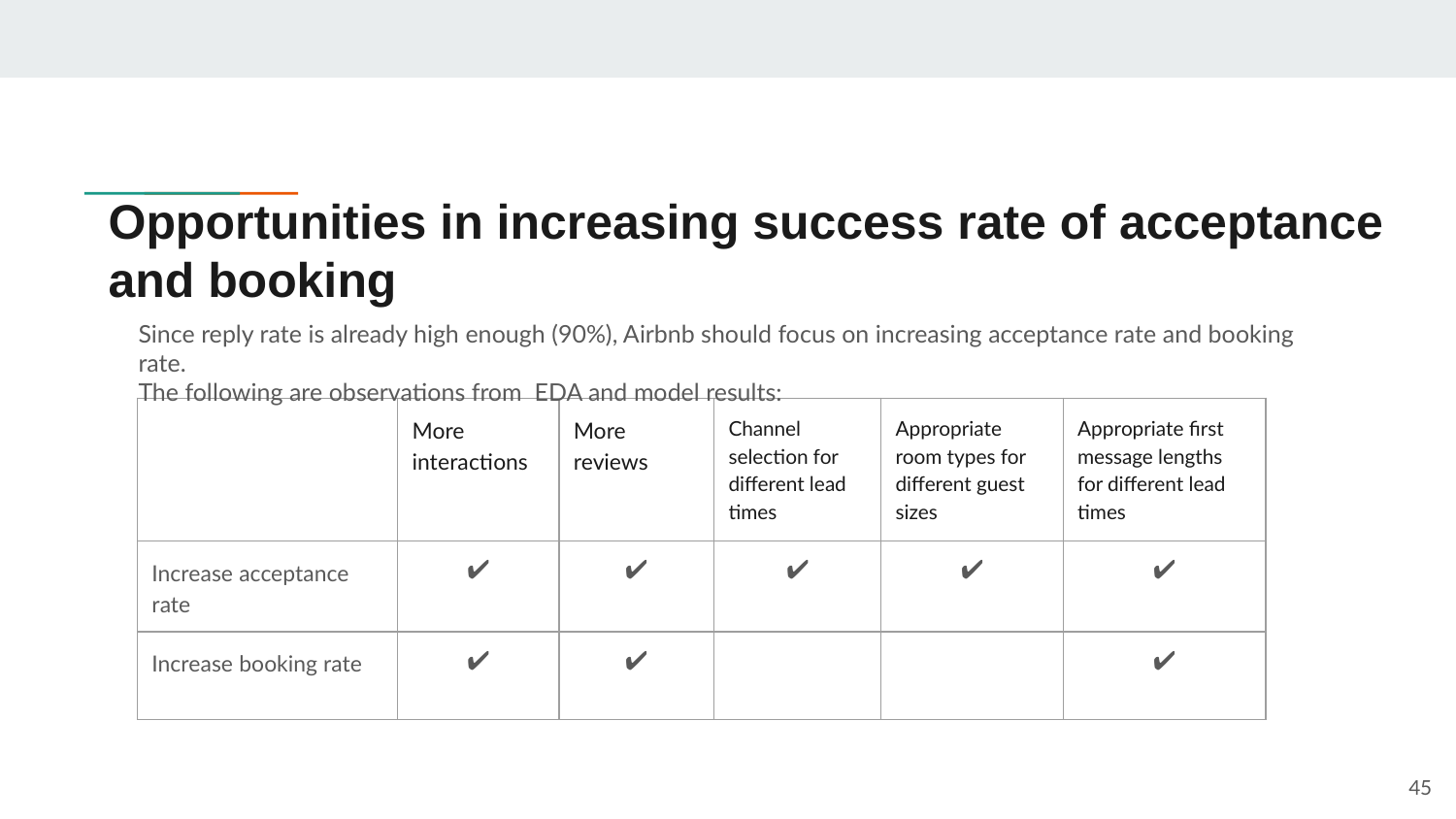

# Opportunities in increasing success rate of acceptance and booking
Since reply rate is already high enough (90%), Airbnb should focus on increasing acceptance rate and booking rate.
The following are observations from  EDA and model results:
|  | More interactions | More reviews | Channel selection for different lead times | Appropriate room types for different guest sizes | Appropriate first message lengths for different lead times |
| --- | --- | --- | --- | --- | --- |
| Increase acceptance rate | ✔ | ✔ | ✔ | ✔ | ✔ |
| Increase booking rate | ✔ | ✔ |  |  | ✔ |
45